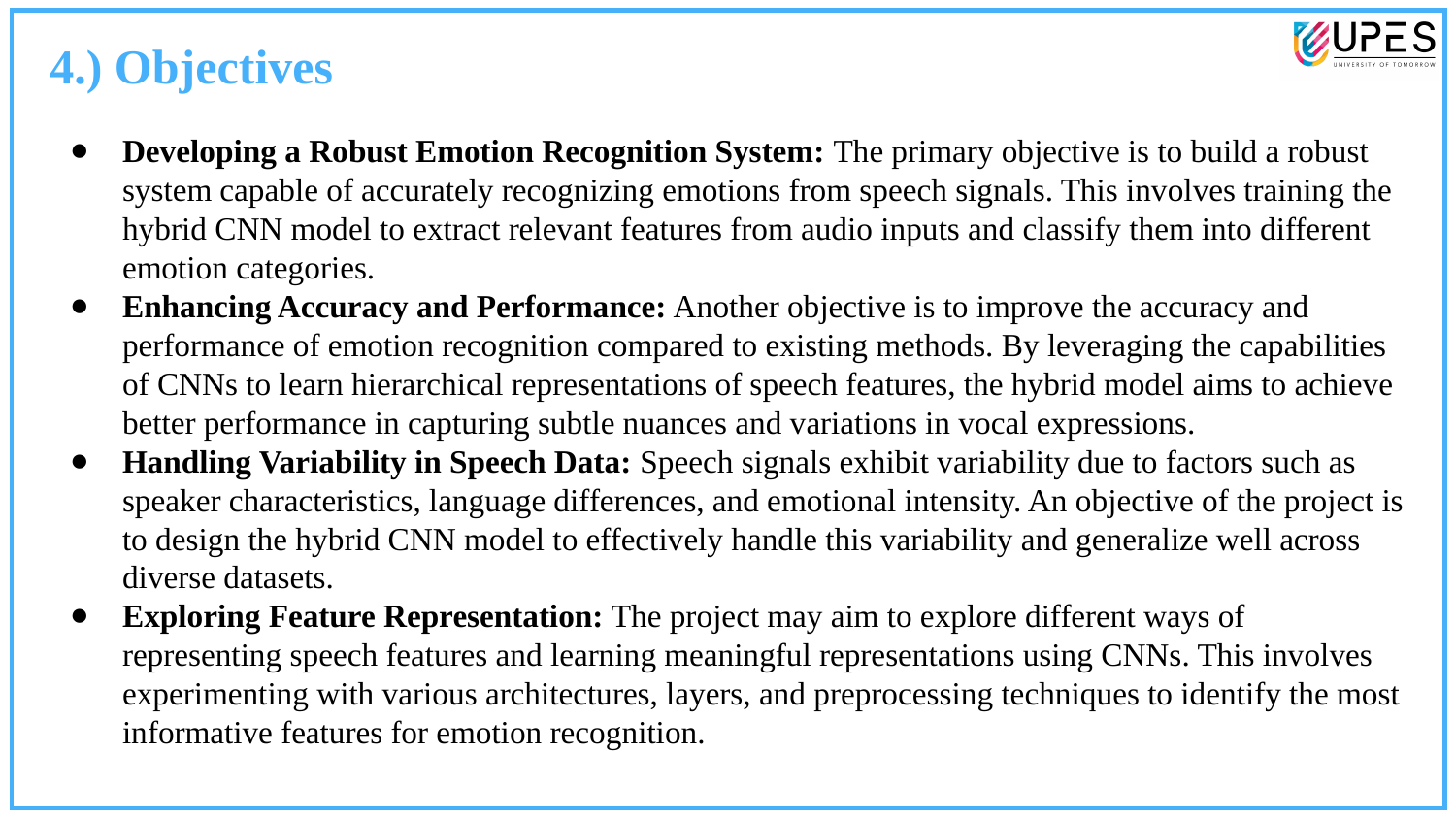

4.) Objectives
Developing a Robust Emotion Recognition System: The primary objective is to build a robust system capable of accurately recognizing emotions from speech signals. This involves training the hybrid CNN model to extract relevant features from audio inputs and classify them into different emotion categories.
Enhancing Accuracy and Performance: Another objective is to improve the accuracy and performance of emotion recognition compared to existing methods. By leveraging the capabilities of CNNs to learn hierarchical representations of speech features, the hybrid model aims to achieve better performance in capturing subtle nuances and variations in vocal expressions.
Handling Variability in Speech Data: Speech signals exhibit variability due to factors such as speaker characteristics, language differences, and emotional intensity. An objective of the project is to design the hybrid CNN model to effectively handle this variability and generalize well across diverse datasets.
Exploring Feature Representation: The project may aim to explore different ways of representing speech features and learning meaningful representations using CNNs. This involves experimenting with various architectures, layers, and preprocessing techniques to identify the most informative features for emotion recognition.